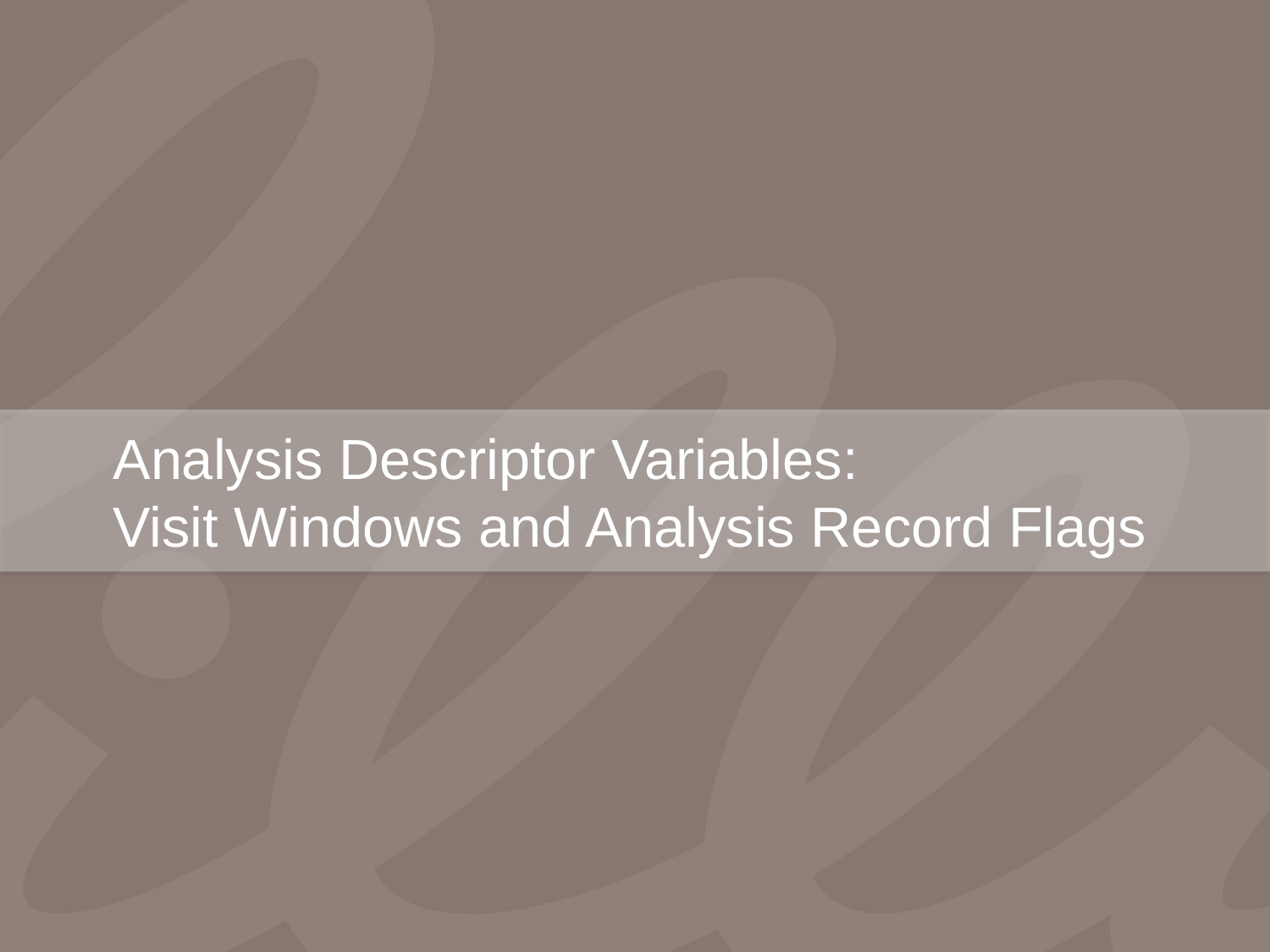

# Analysis Descriptor Variables: Visit Windows and Analysis Record Flags